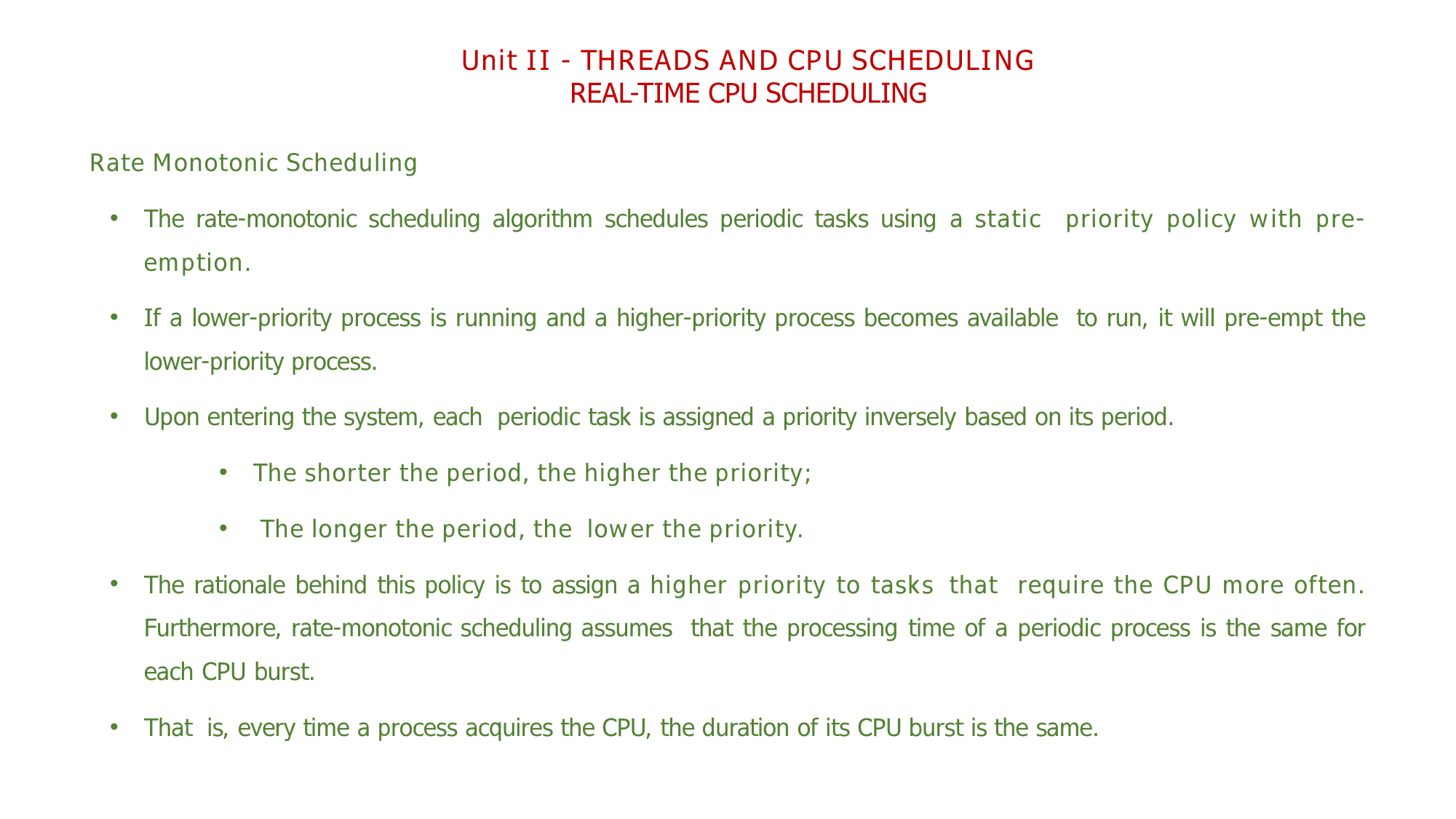

Unit II - THREADS AND CPU SCHEDULING
REAL-TIME CPU SCHEDULING

Rate Monotonic Scheduling
The rate-monotonic scheduling algorithm schedules periodic tasks using a static  priority policy with pre-emption.
If a lower-priority process is running and a higher-priority process becomes available  to run, it will pre-empt the lower-priority process.
Upon entering the system, each  periodic task is assigned a priority inversely based on its period.
The shorter the period, the higher the priority;
 The longer the period, the  lower the priority.
The rationale behind this policy is to assign a higher priority to tasks that  require the CPU more often. Furthermore, rate-monotonic scheduling assumes  that the processing time of a periodic process is the same for each CPU burst.
That  is, every time a process acquires the CPU, the duration of its CPU burst is the same.